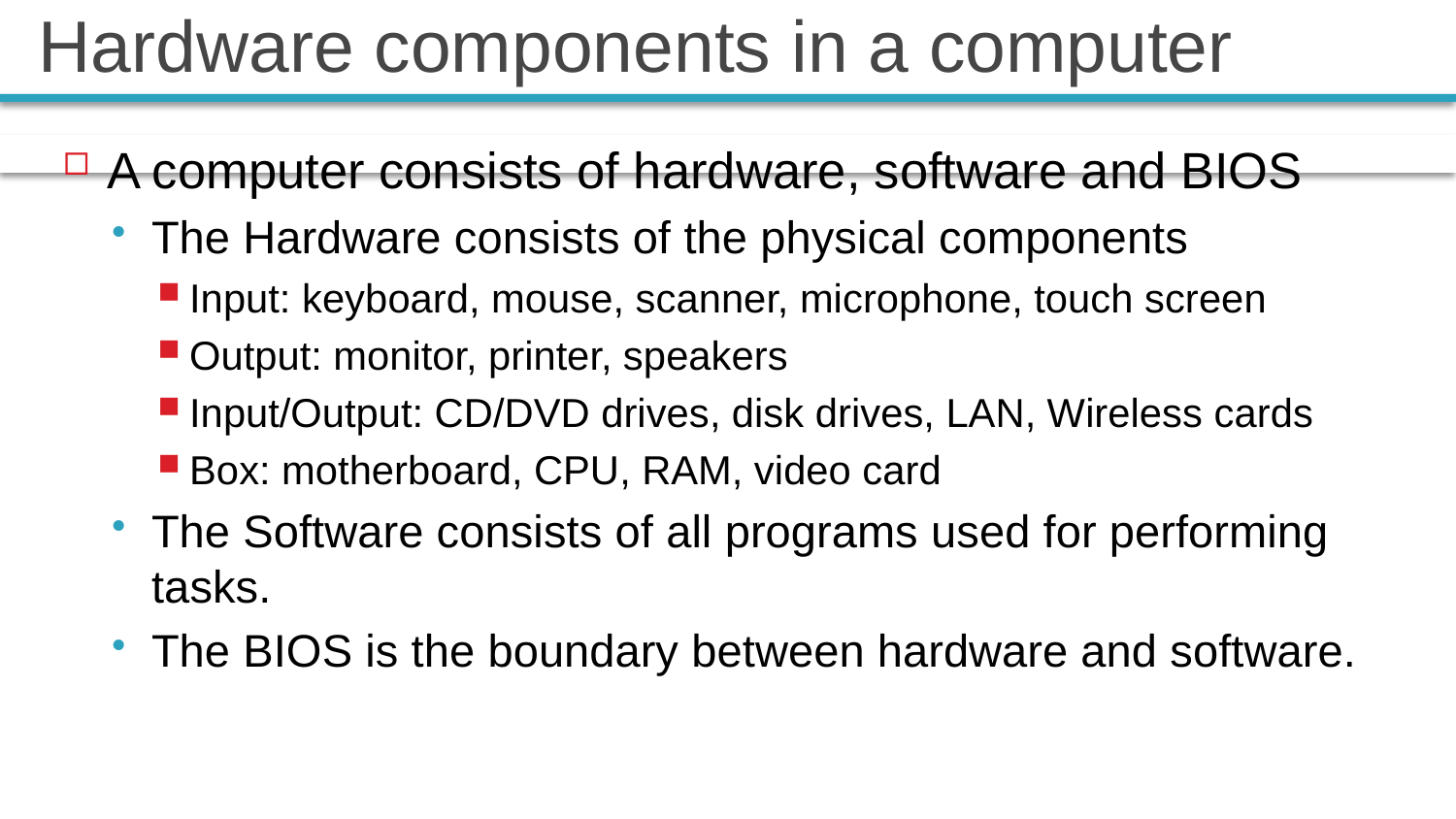

# Hardware components in a computer
A computer consists of hardware, software and BIOS
The Hardware consists of the physical components
Input: keyboard, mouse, scanner, microphone, touch screen
Output: monitor, printer, speakers
Input/Output: CD/DVD drives, disk drives, LAN, Wireless cards
Box: motherboard, CPU, RAM, video card
The Software consists of all programs used for performing tasks.
The BIOS is the boundary between hardware and software.